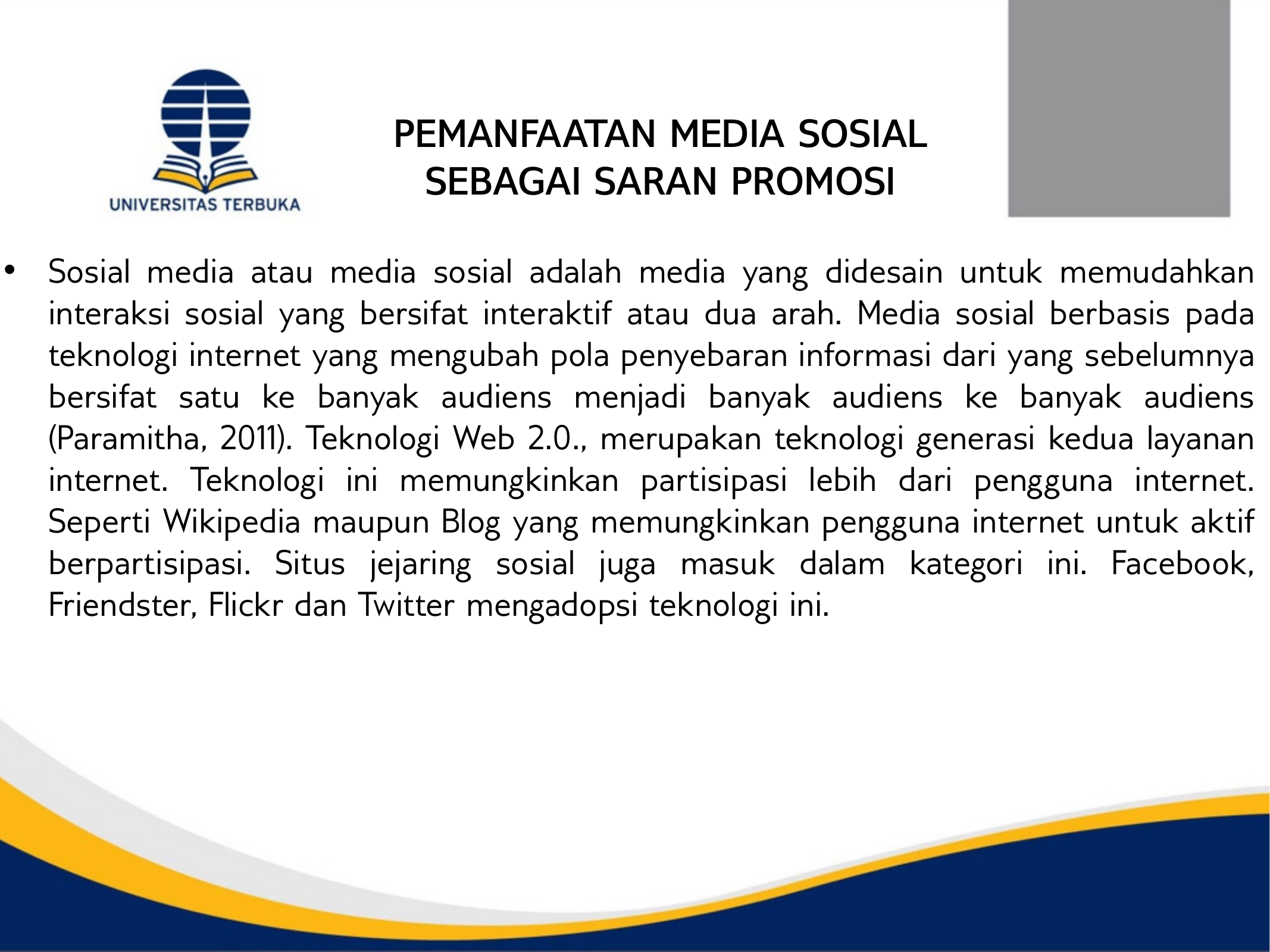

PEMANFAATAN MEDIA SOSIAL SEBAGAI SARAN PROMOSI
Sosial media atau media sosial adalah media yang didesain untuk memudahkan interaksi sosial yang bersifat interaktif atau dua arah. Media sosial berbasis pada teknologi internet yang mengubah pola penyebaran informasi dari yang sebelumnya bersifat satu ke banyak audiens menjadi banyak audiens ke banyak audiens (Paramitha, 2011). Teknologi Web 2.0., merupakan teknologi generasi kedua layanan internet. Teknologi ini memungkinkan partisipasi lebih dari pengguna internet. Seperti Wikipedia maupun Blog yang memungkinkan pengguna internet untuk aktif berpartisipasi. Situs jejaring sosial juga masuk dalam kategori ini. Facebook, Friendster, Flickr dan Twitter mengadopsi teknologi ini.